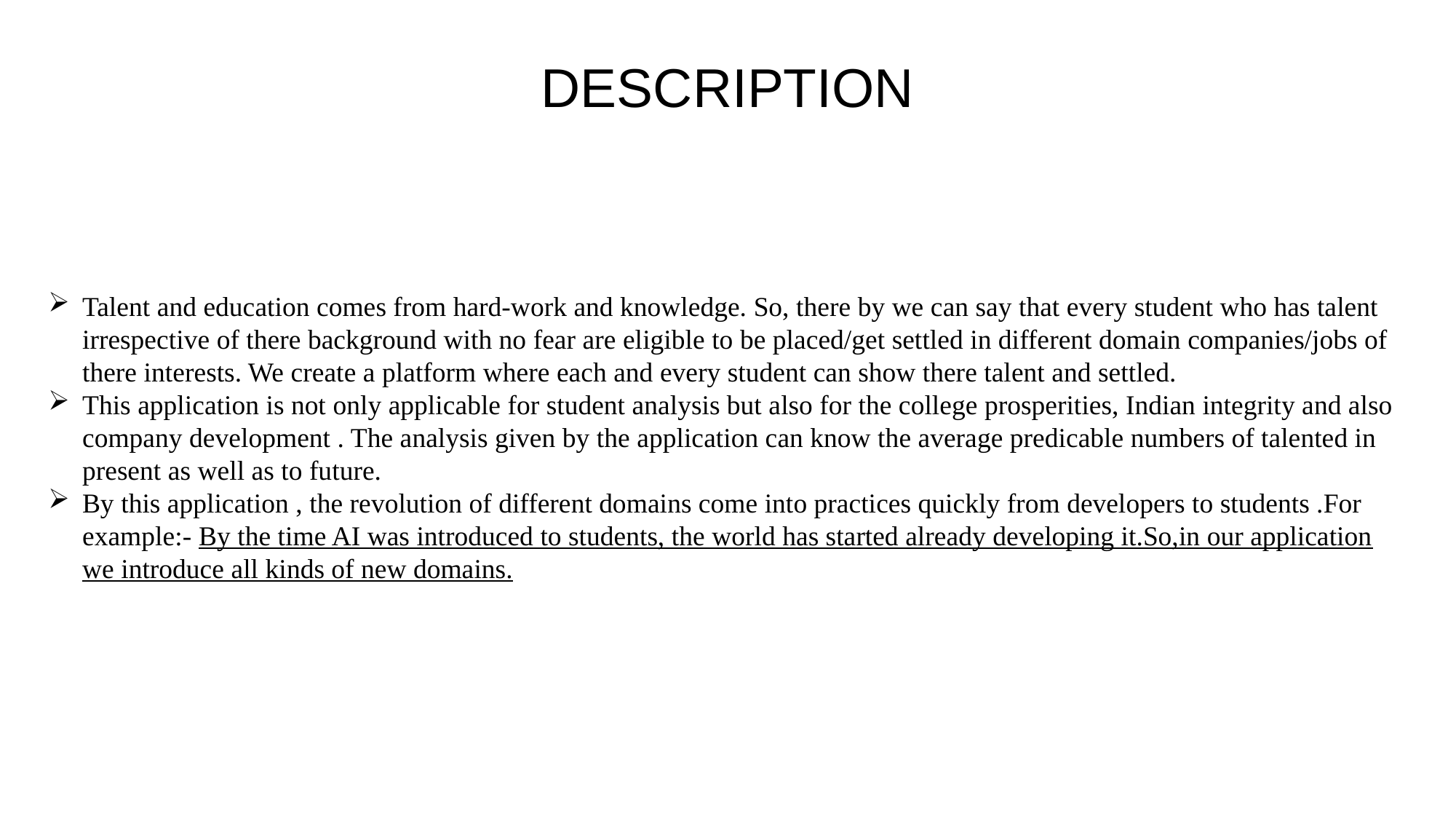

# DESCRIPTION

Talent and education comes from hard-work and knowledge. So, there by we can say that every student who has talent irrespective of there background with no fear are eligible to be placed/get settled in different domain companies/jobs of there interests. We create a platform where each and every student can show there talent and settled.
This application is not only applicable for student analysis but also for the college prosperities, Indian integrity and also company development . The analysis given by the application can know the average predicable numbers of talented in present as well as to future.
By this application , the revolution of different domains come into practices quickly from developers to students .For example:- By the time AI was introduced to students, the world has started already developing it.So,in our application we introduce all kinds of new domains.